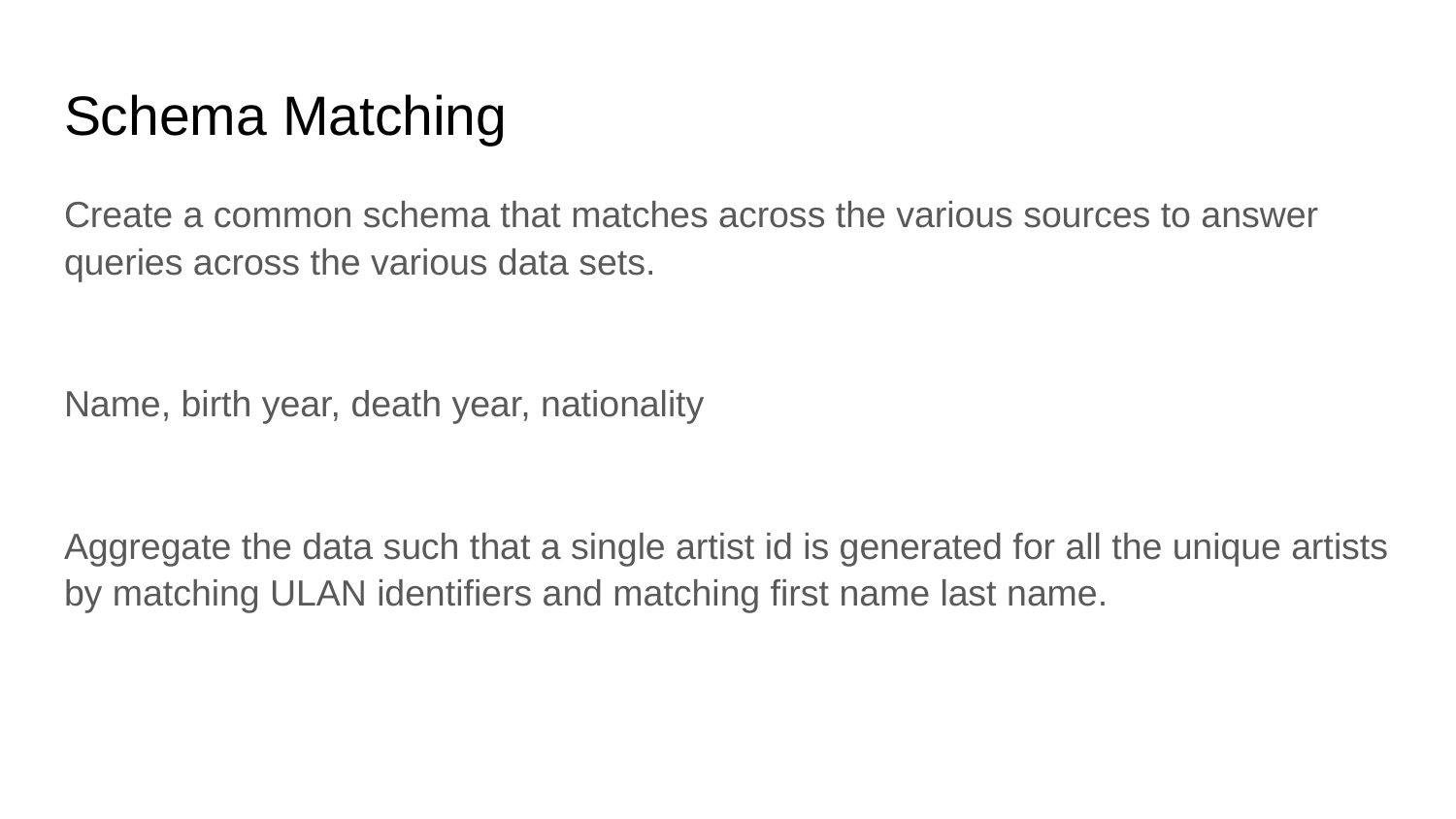

# Schema Matching
Create a common schema that matches across the various sources to answer queries across the various data sets.

Name, birth year, death year, nationality

Aggregate the data such that a single artist id is generated for all the unique artists by matching ULAN identifiers and matching first name last name.